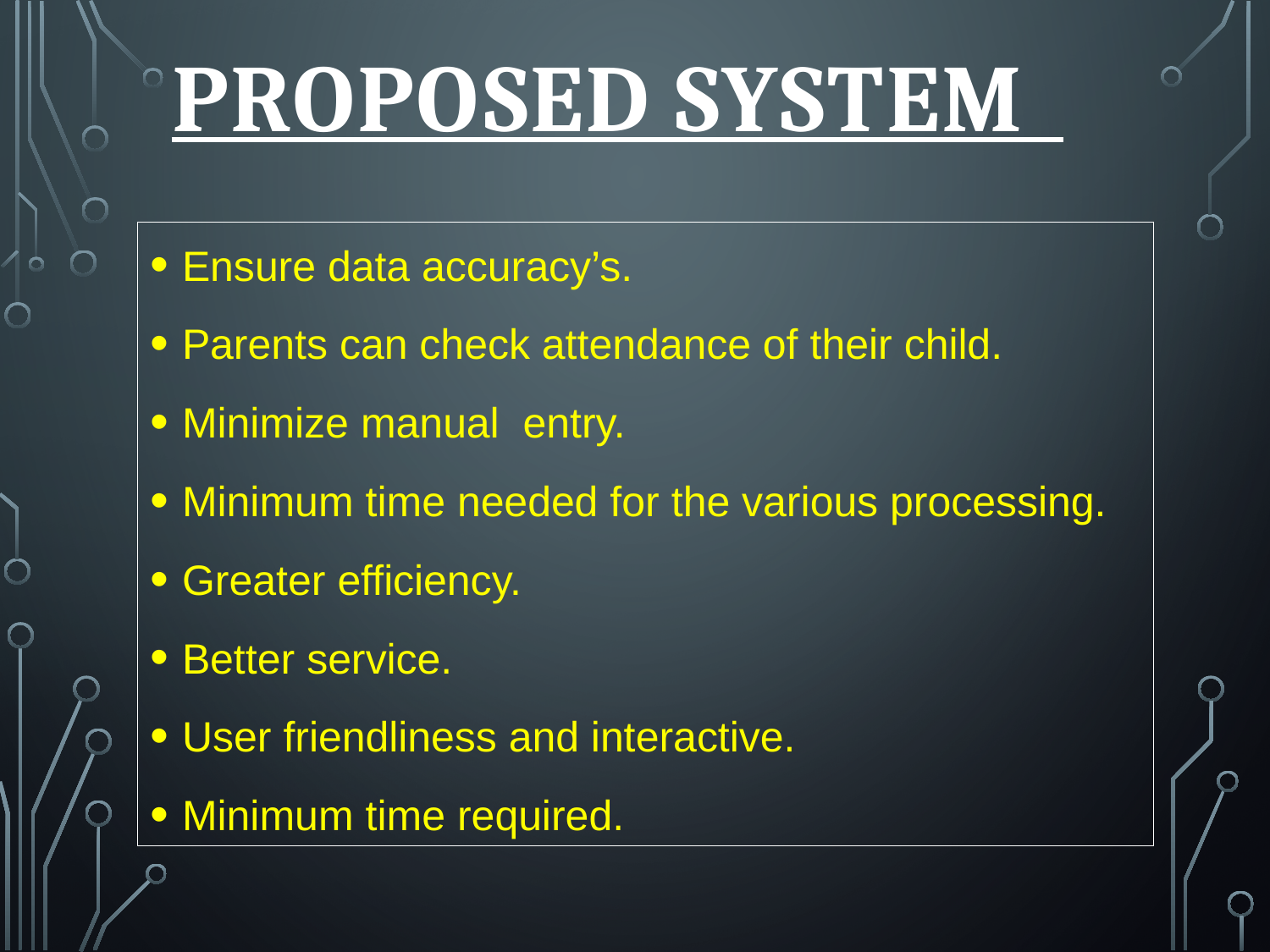

# PROPOSED SYSTEM
Ensure data accuracy’s.
Parents can check attendance of their child.
Minimize manual  entry.
Minimum time needed for the various processing.
Greater efficiency.
Better service.
User friendliness and interactive.
Minimum time required.